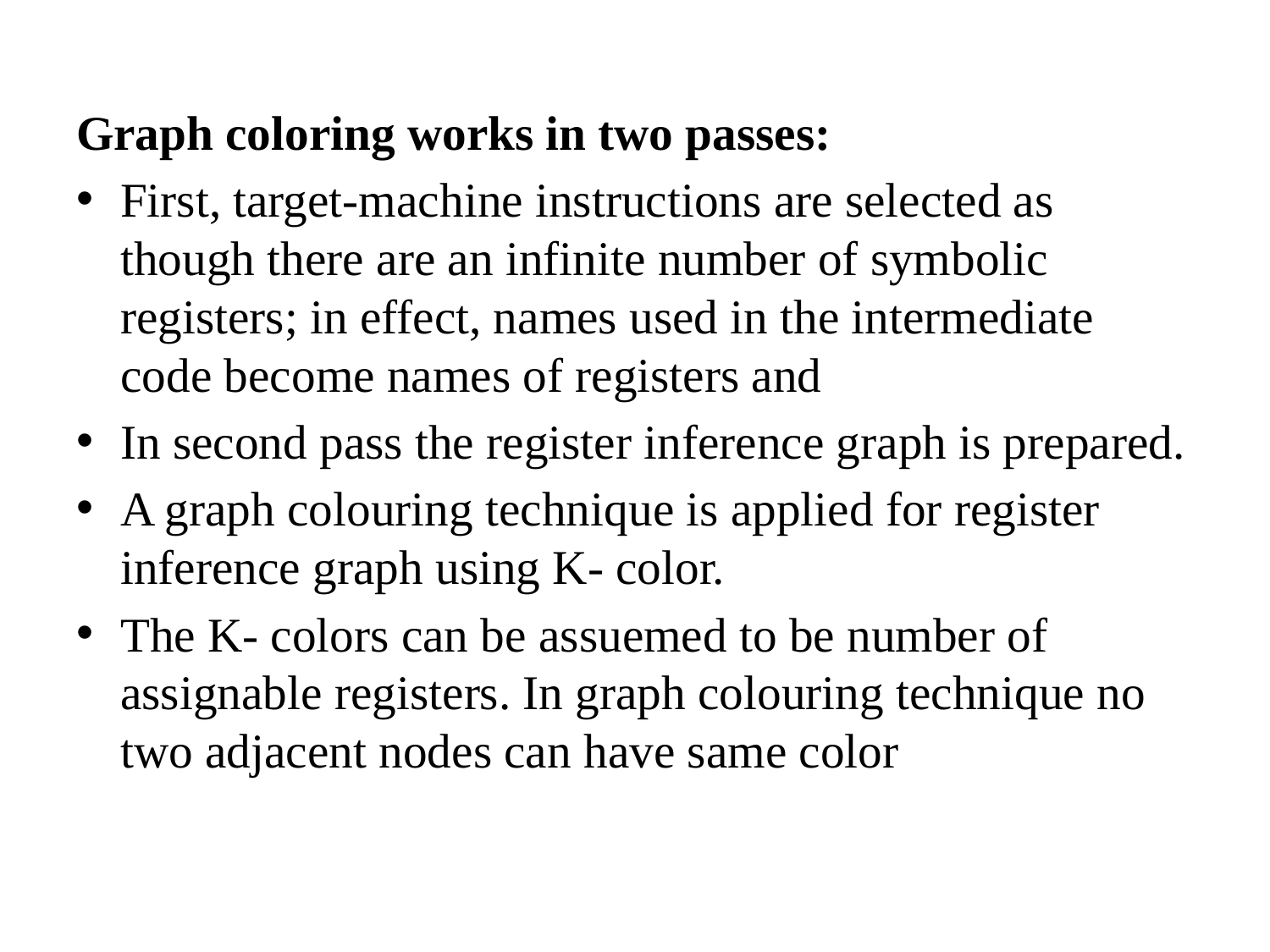

Graph coloring works in two passes:
First, target-machine instructions are selected as though there are an infinite number of symbolic registers; in effect, names used in the intermediate code become names of registers and
In second pass the register inference graph is prepared.
A graph colouring technique is applied for register inference graph using K- color.
The K- colors can be assuemed to be number of assignable registers. In graph colouring technique no two adjacent nodes can have same color